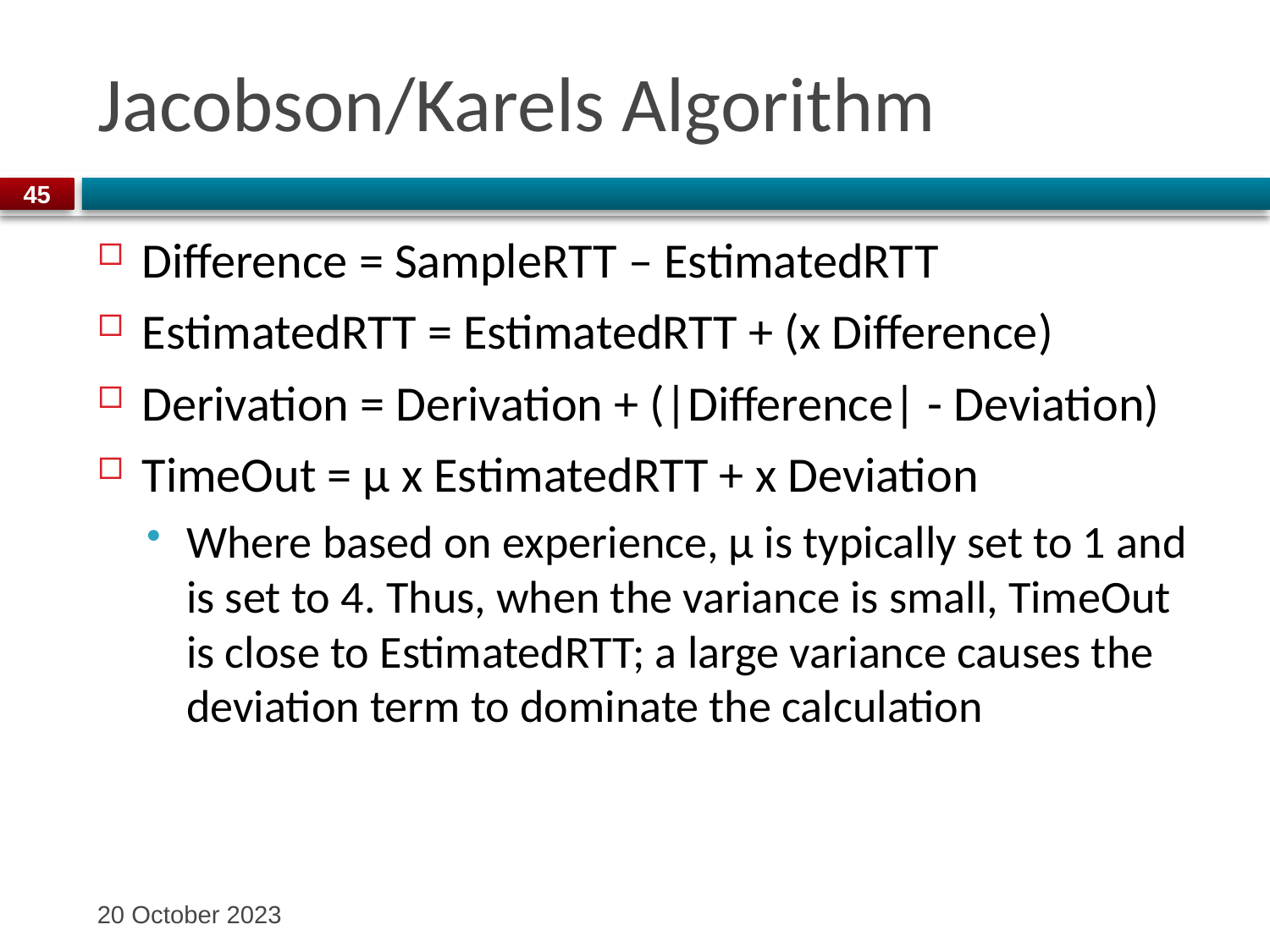

# Jacobson/Karels Algorithm
45
Difference = SampleRTT – EstimatedRTT
EstimatedRTT = EstimatedRTT + (x Difference)
Derivation = Derivation + (|Difference| - Deviation)
TimeOut = µ x EstimatedRTT + x Deviation
Where based on experience, µ is typically set to 1 and is set to 4. Thus, when the variance is small, TimeOut is close to EstimatedRTT; a large variance causes the deviation term to dominate the calculation

20 October 2023